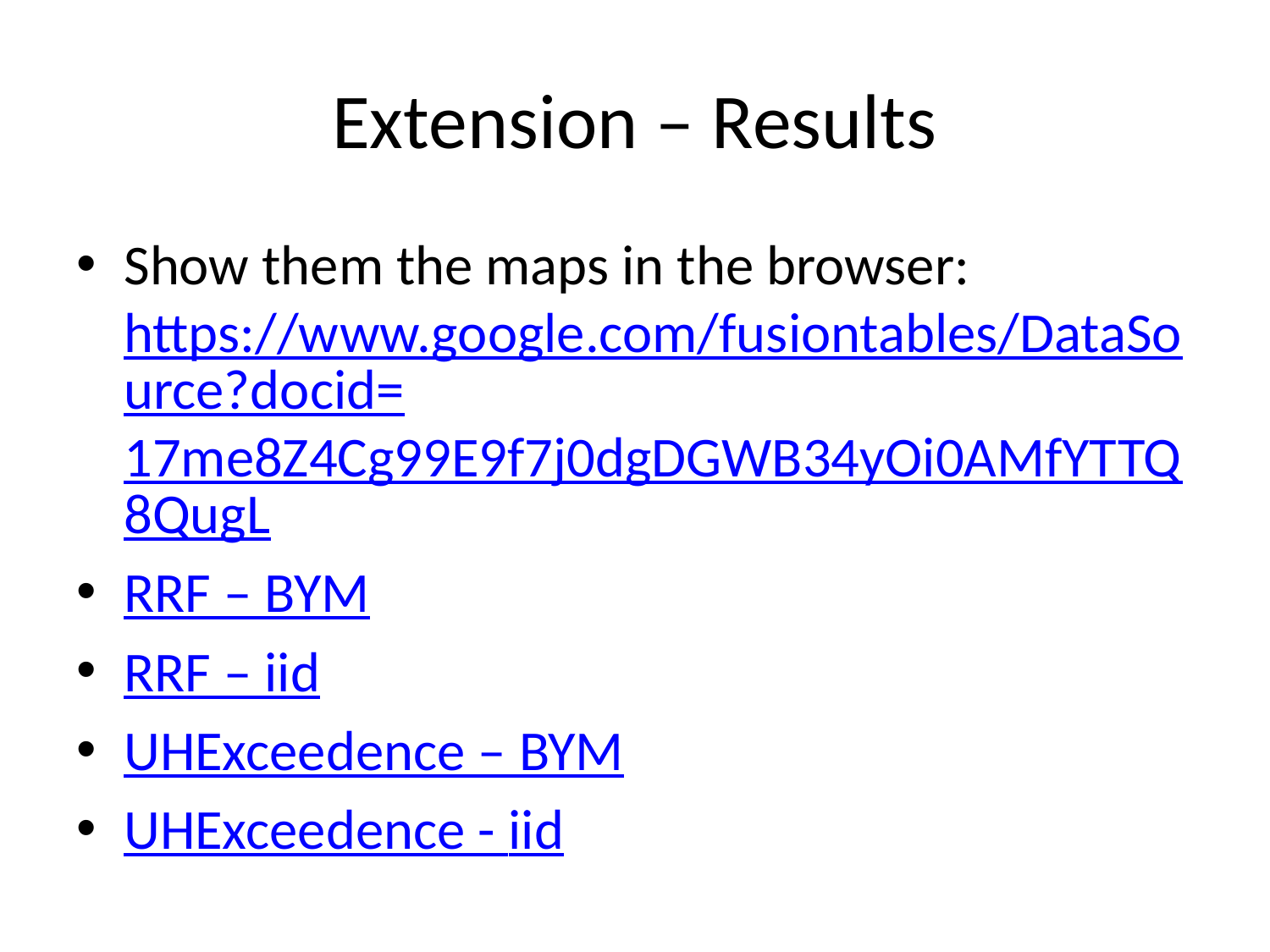

# Extension – Results
Show them the maps in the browser: https://www.google.com/fusiontables/DataSource?docid=17me8Z4Cg99E9f7j0dgDGWB34yOi0AMfYTTQ8QugL
RRF – BYM
RRF – iid
UHExceedence – BYM
UHExceedence - iid